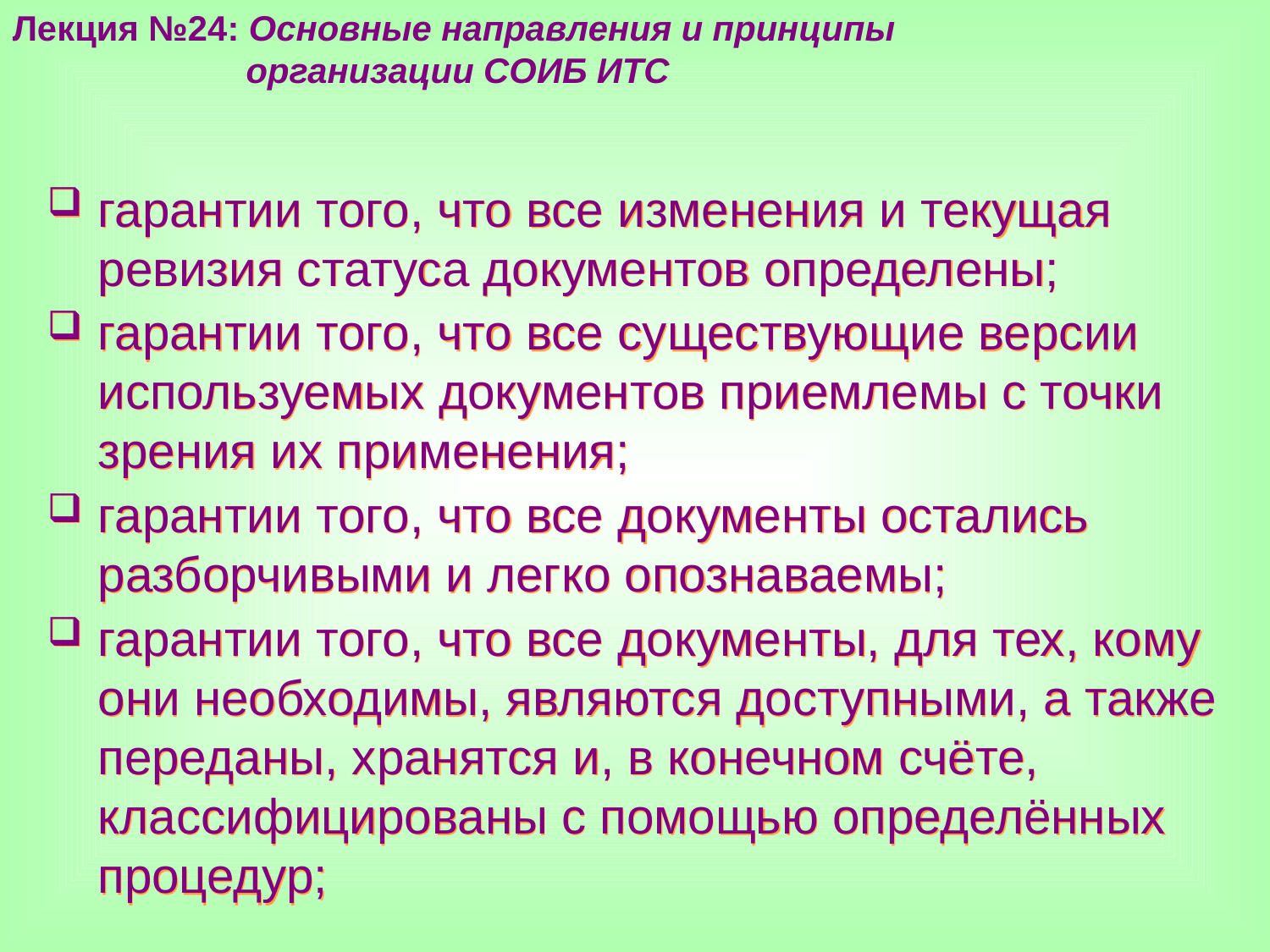

Лекция №24: Основные направления и принципы
                        организации СОИБ ИТС
гарантии того, что все изменения и текущая ревизия статуса документов определены;
гарантии того, что все существующие версии используемых документов приемлемы с точки зрения их применения;
гарантии того, что все документы остались разборчивыми и легко опознаваемы;
гарантии того, что все документы, для тех, кому они необходимы, являются доступными, а также переданы, хранятся и, в конечном счёте, классифицированы с помощью определённых процедур;